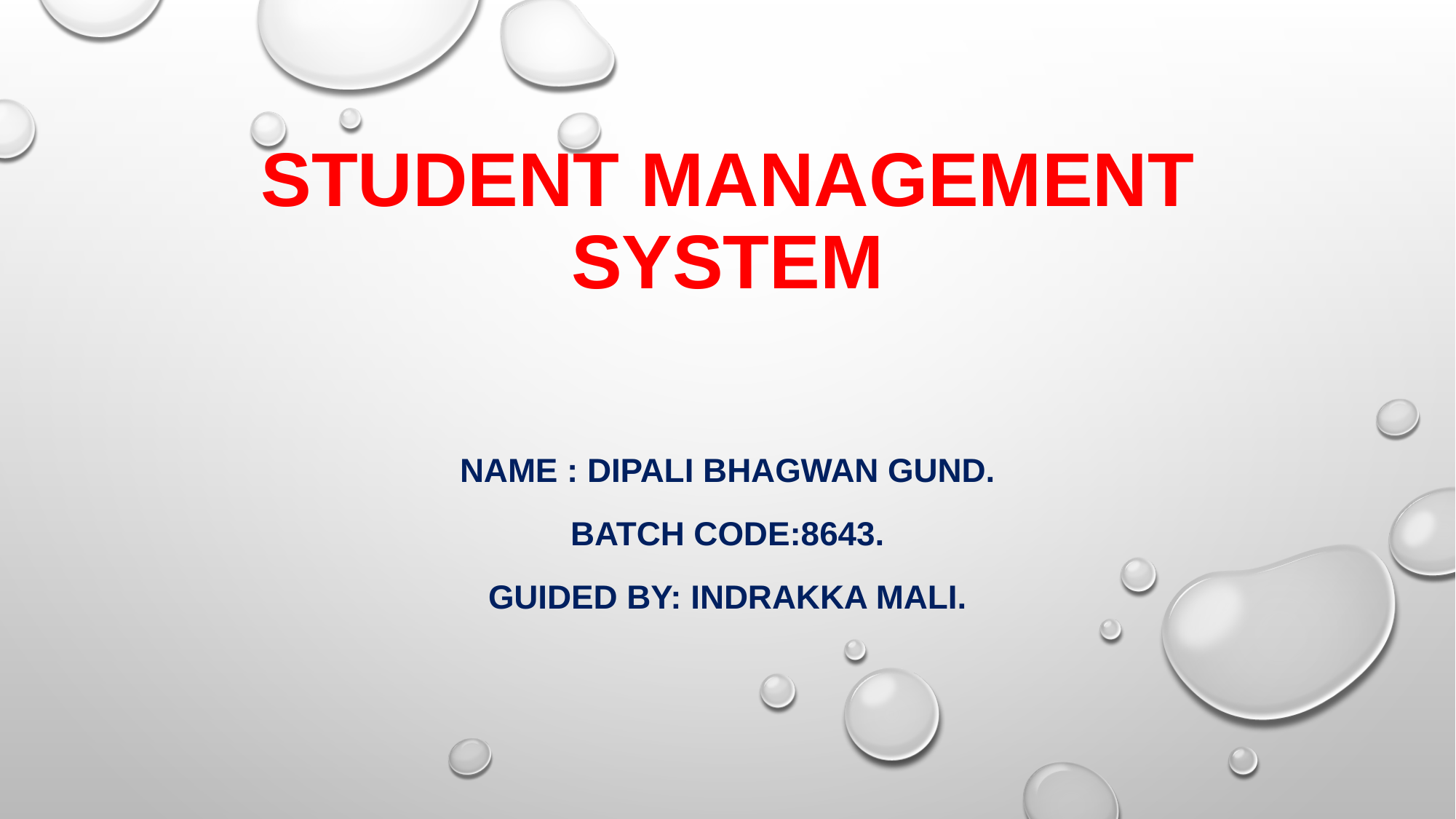

# Student Management system
Name : Dipali Bhagwan Gund.
Batch Code:8643.
Guided By: Indrakka Mali.